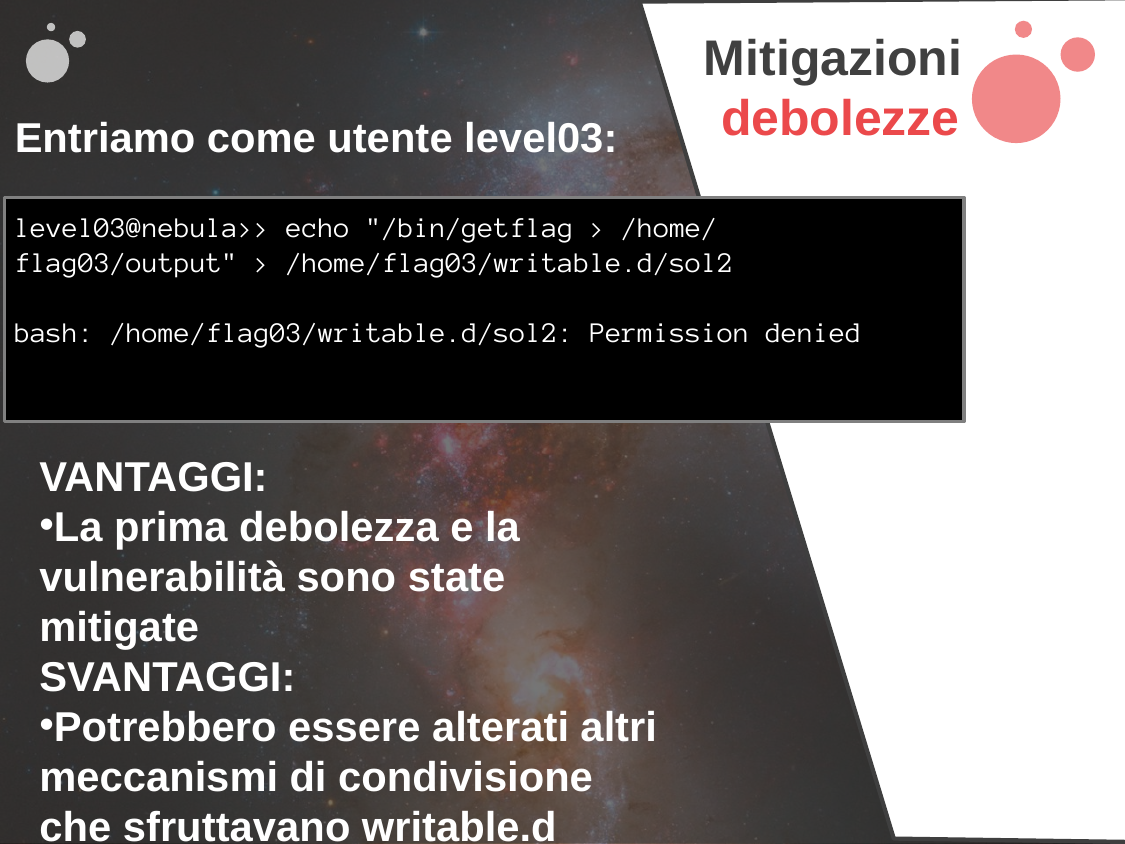

b
Mitigazioni
debolezze

Entriamo come utente level03:

level03@nebula>> echo "/bin/getflag > /home/
flag03/output" > /home/flag03/writable.d/sol2

bash: /home/flag03/writable.d/sol2: Permission denied

VANTAGGI:
La prima debolezza e la vulnerabilità sono state mitigate
SVANTAGGI:
Potrebbero essere alterati altri meccanismi di condivisione che sfruttavano writable.d